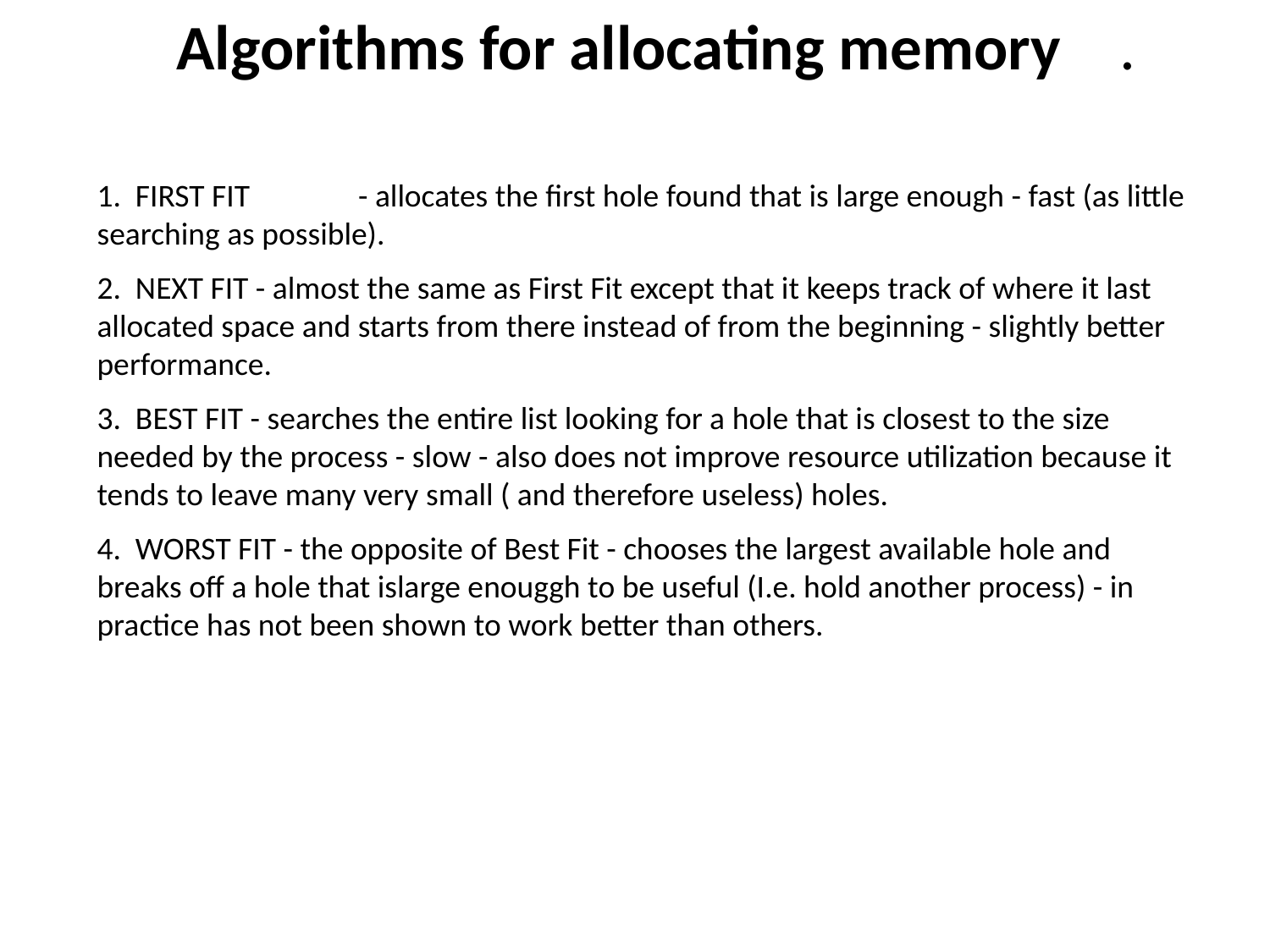

Algorithms for allocating memory    .
1.  FIRST FIT	 - allocates the first hole found that is large enough - fast (as little searching as possible).
2.  NEXT FIT - almost the same as First Fit except that it keeps track of where it last allocated space and starts from there instead of from the beginning - slightly better performance.
3.  BEST FIT - searches the entire list looking for a hole that is closest to the size needed by the process - slow - also does not improve resource utilization because it tends to leave many very small ( and therefore useless) holes.
4.  WORST FIT - the opposite of Best Fit - chooses the largest available hole and breaks off a hole that islarge enouggh to be useful (I.e. hold another process) - in practice has not been shown to work better than others.